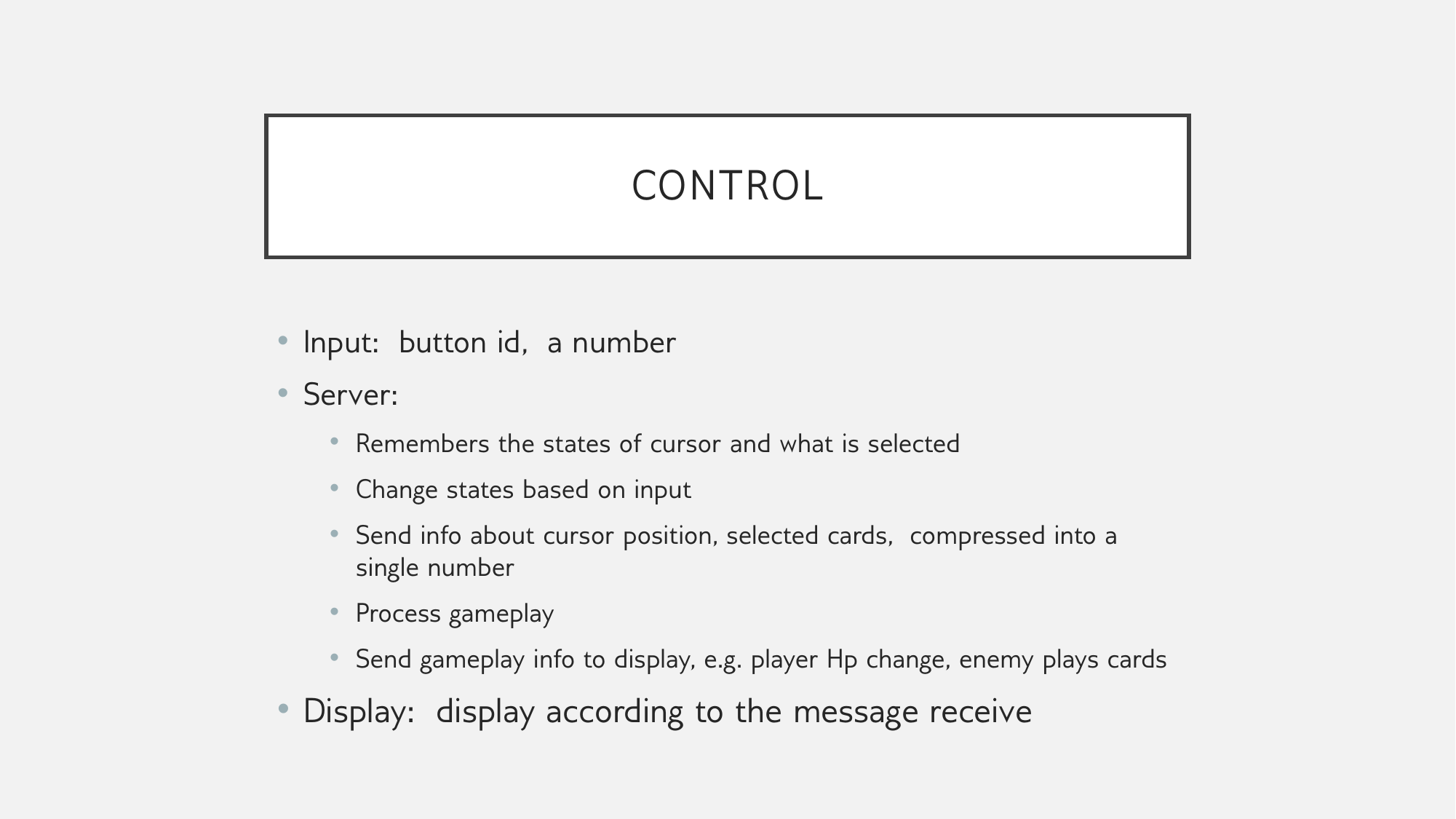

# control
Input:  button id,  a number
Server:
Remembers the states of cursor and what is selected
Change states based on input
Send info about cursor position, selected cards,  compressed into a single number
Process gameplay
Send gameplay info to display, e.g. player Hp change, enemy plays cards
Display:  display according to the message receive